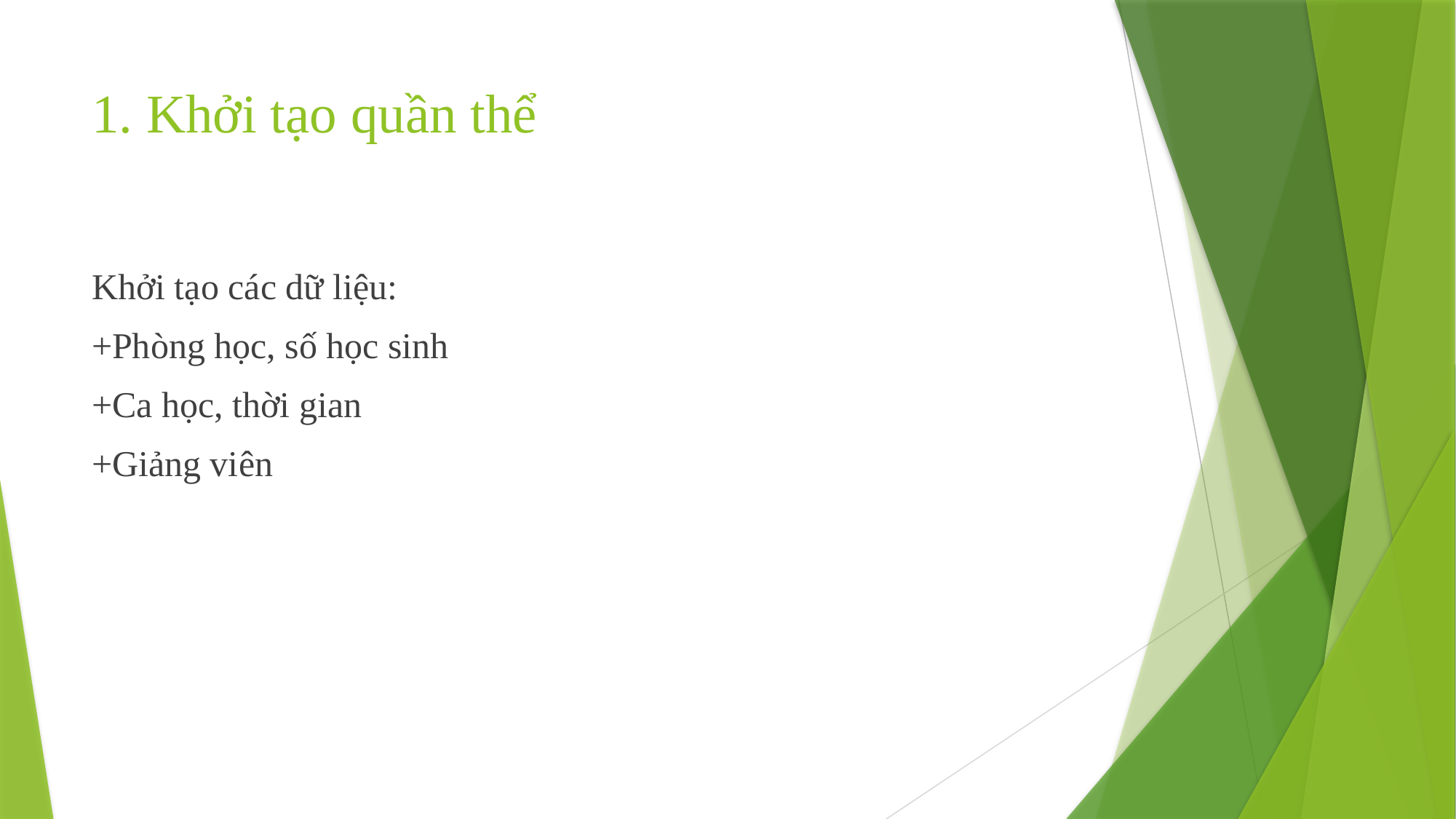

# 1. Khởi tạo quần thể
Khởi tạo các dữ liệu:
+Phòng học, số học sinh
+Ca học, thời gian
+Giảng viên